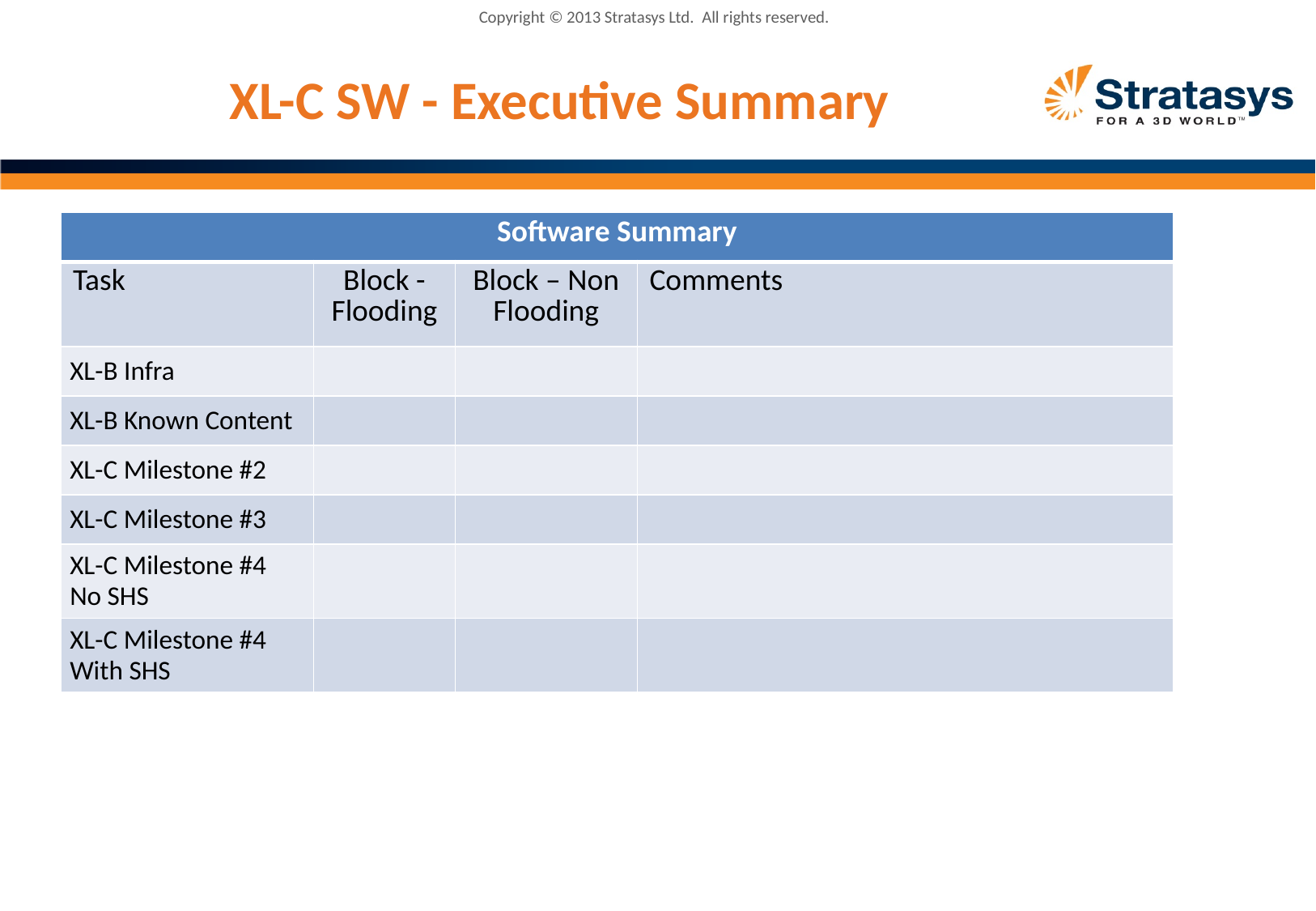

Copyright © 2013 Stratasys Ltd.  All rights reserved.
# XL-C SW - Executive Summary
| Software Summary |  |  |  |
| --- | --- | --- | --- |
| Task | Block - Flooding | Block – Non Flooding | Comments |
| XL-B Infra |  |  |  |
| XL-B Known Content |  |  |  |
| XL-C Milestone #2 |  |  |  |
| XL-C Milestone #3 |  |  |  |
| XL-C Milestone #4 No SHS |  |  |  |
| XL-C Milestone #4 With SHS |  |  |  |